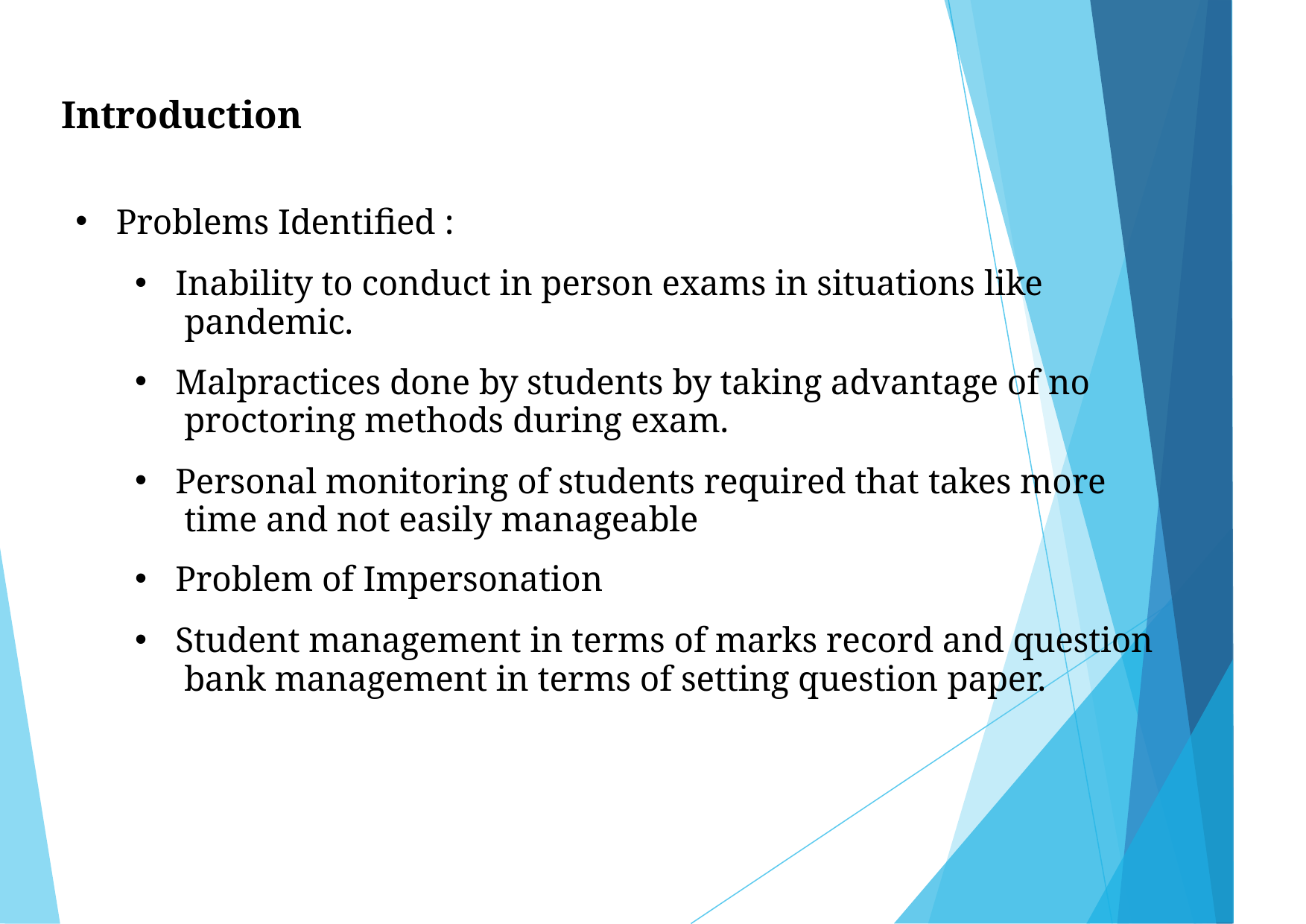

# Introduction
Problems Identiﬁed :
Inability to conduct in person exams in situations like  pandemic.
Malpractices done by students by taking advantage of no  proctoring methods during exam.
Personal monitoring of students required that takes more  time and not easily manageable
Problem of Impersonation
Student management in terms of marks record and question  bank management in terms of setting question paper.